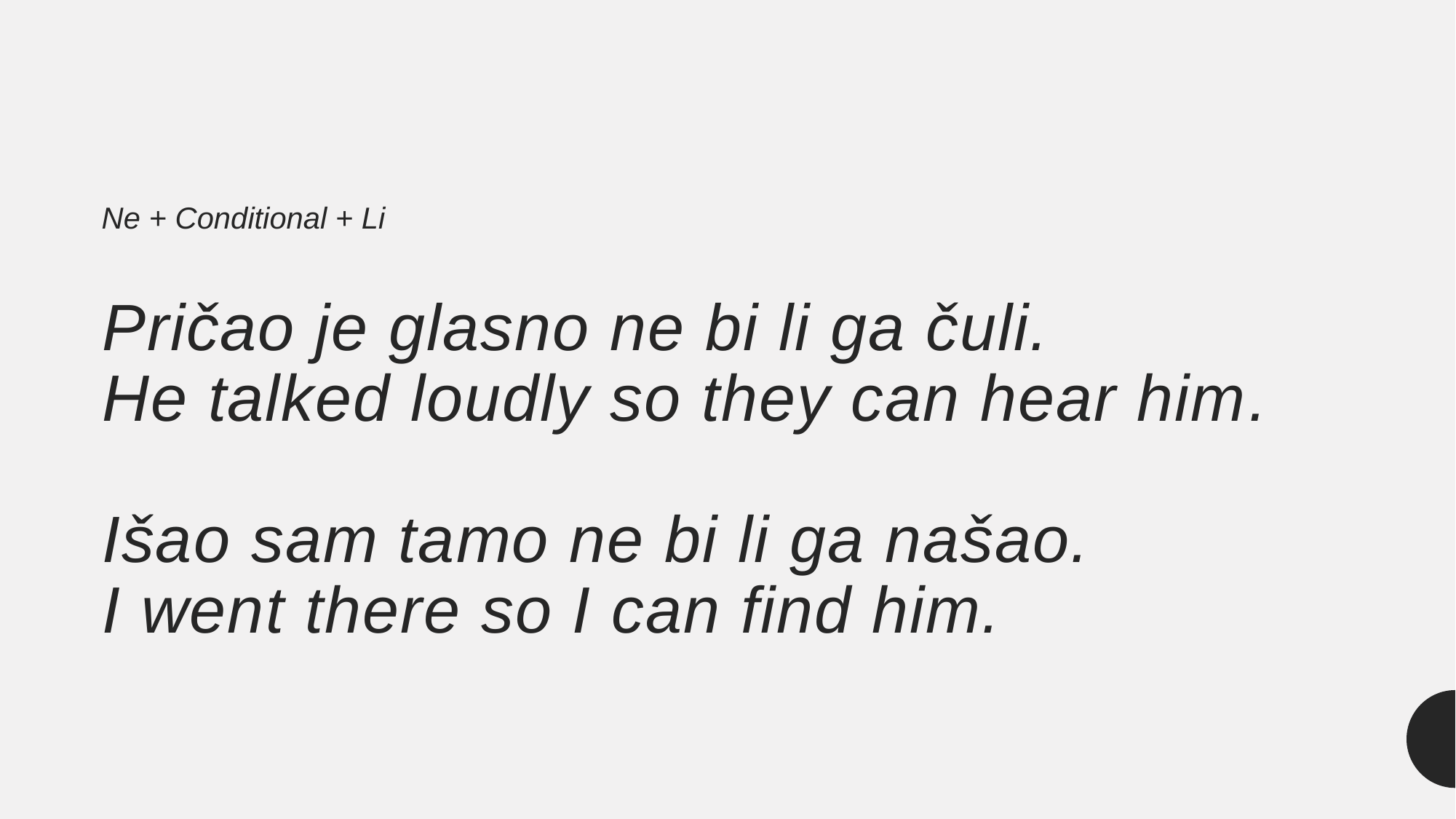

Ne + Conditional + Li
# Pričao je glasno ne bi li ga čuli. He talked loudly so they can hear him. Išao sam tamo ne bi li ga našao. I went there so I can find him.